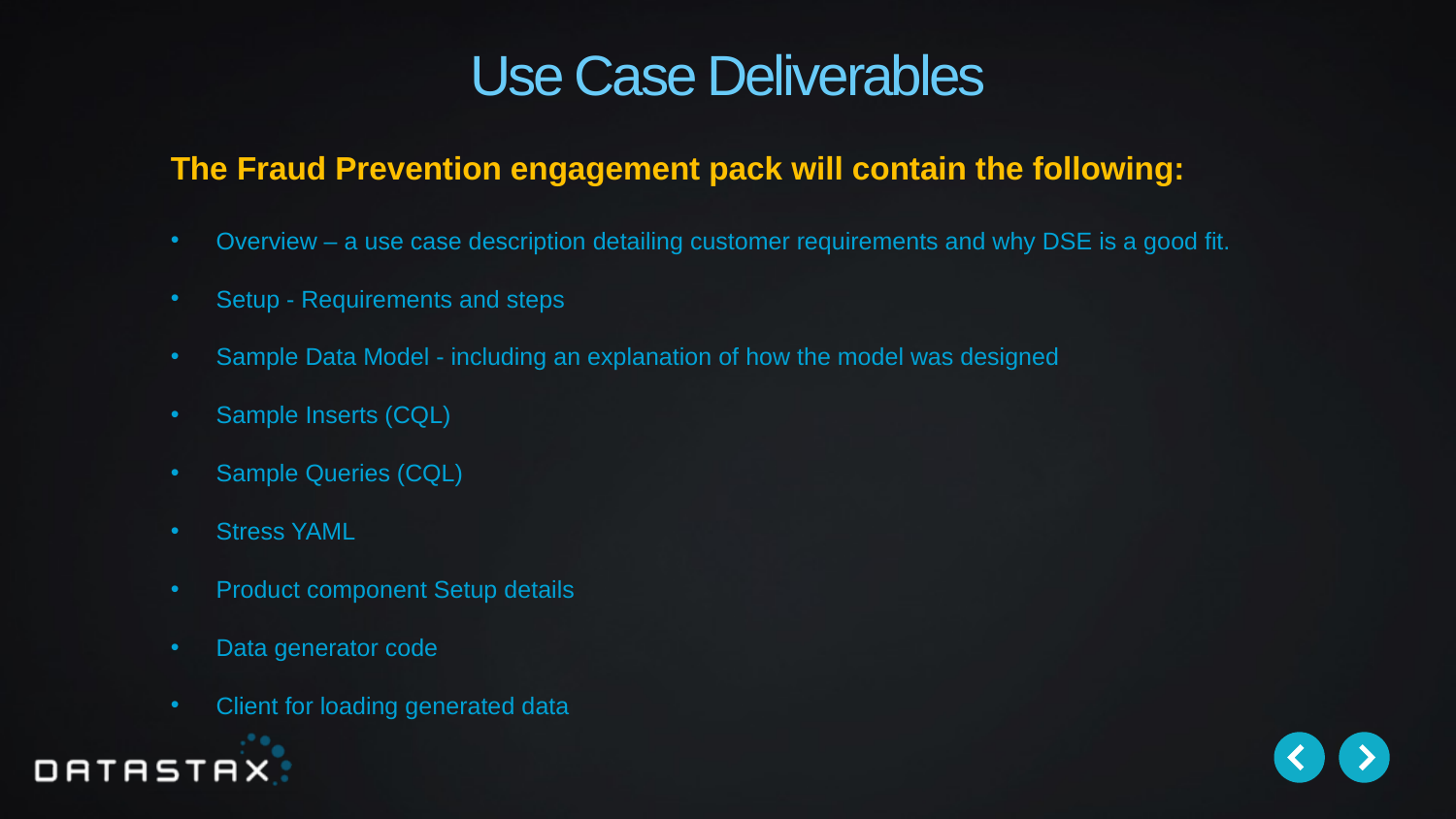

# Use Case Deliverables
The Fraud Prevention engagement pack will contain the following:

Overview – a use case description detailing customer requirements and why DSE is a good fit.
Setup - Requirements and steps
Sample Data Model - including an explanation of how the model was designed
Sample Inserts (CQL)
Sample Queries (CQL)
Stress YAML

Product component Setup details
Data generator code
Client for loading generated data